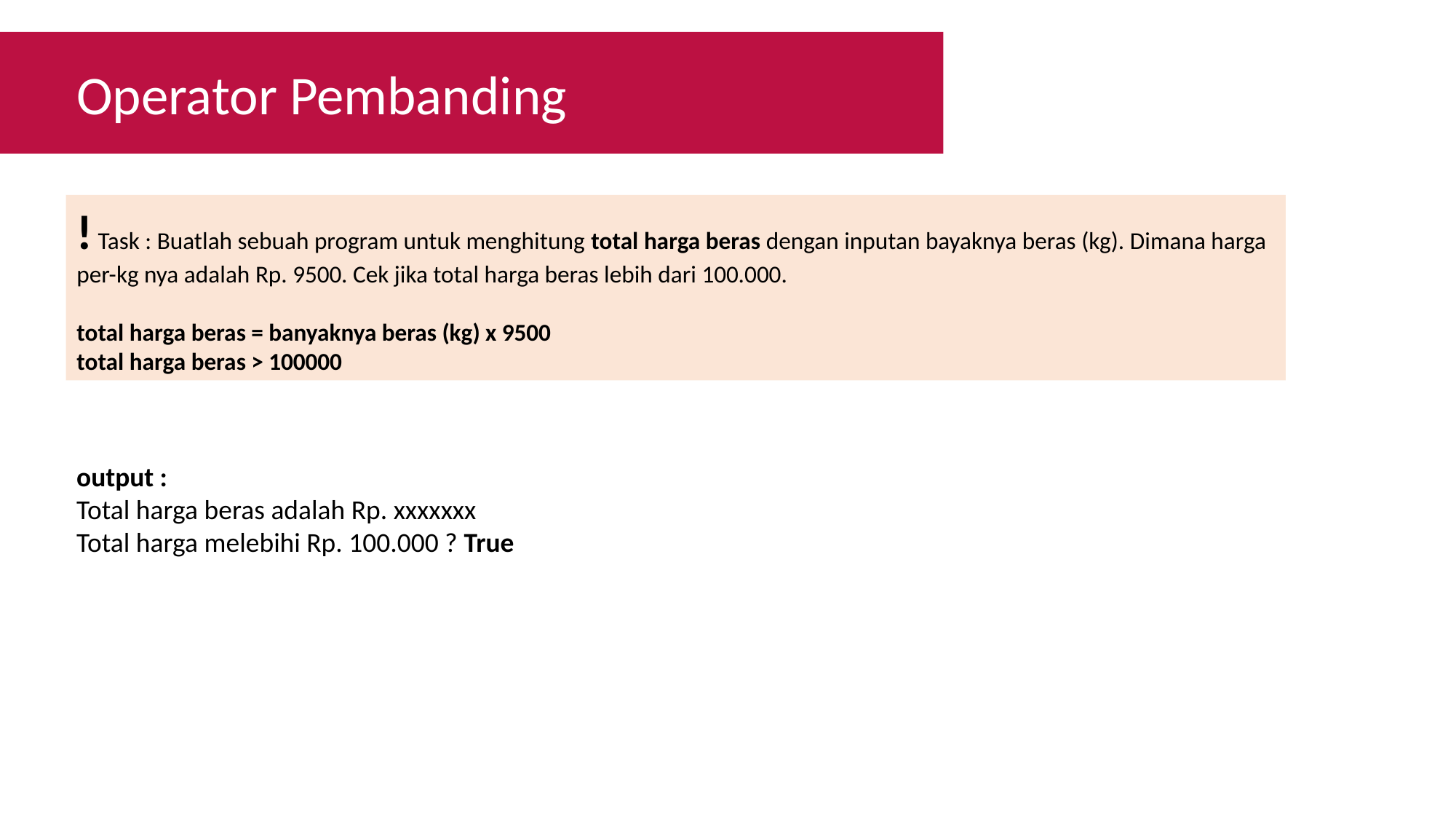

Operator Pembanding
! Task : Buatlah sebuah program untuk menghitung total harga beras dengan inputan bayaknya beras (kg). Dimana harga per-kg nya adalah Rp. 9500. Cek jika total harga beras lebih dari 100.000.

total harga beras = banyaknya beras (kg) x 9500
total harga beras > 100000
output :
Total harga beras adalah Rp. xxxxxxx
Total harga melebihi Rp. 100.000 ? True